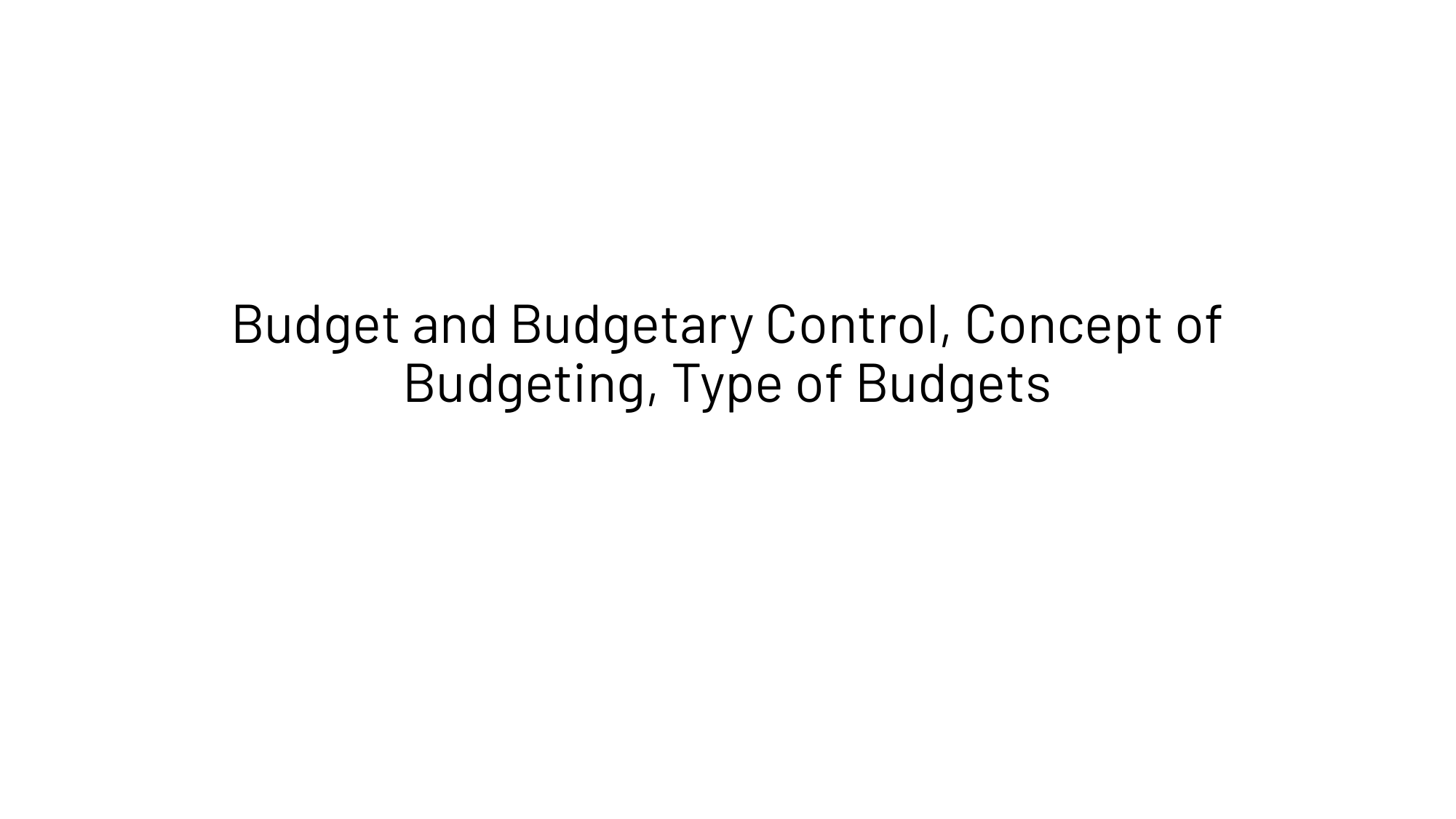

# Budget and Budgetary Control, Concept of Budgeting, Type of Budgets